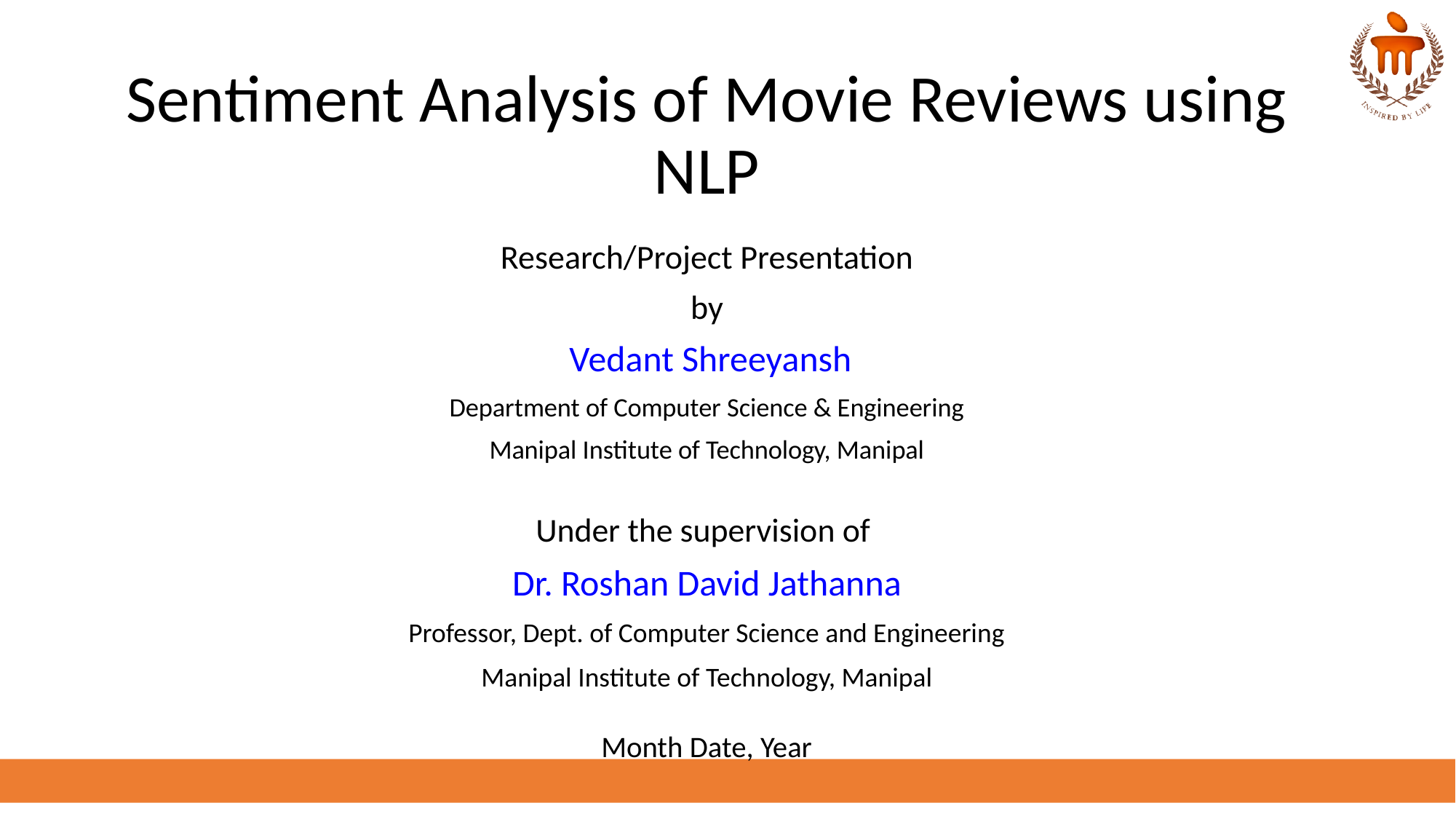

# Sentiment Analysis of Movie Reviews using NLP
Research/Project Presentation
by
 Vedant Shreeyansh
Department of Computer Science & Engineering
Manipal Institute of Technology, Manipal
Under the supervision of
Dr. Roshan David Jathanna
Professor, Dept. of Computer Science and Engineering
Manipal Institute of Technology, Manipal
Month Date, Year